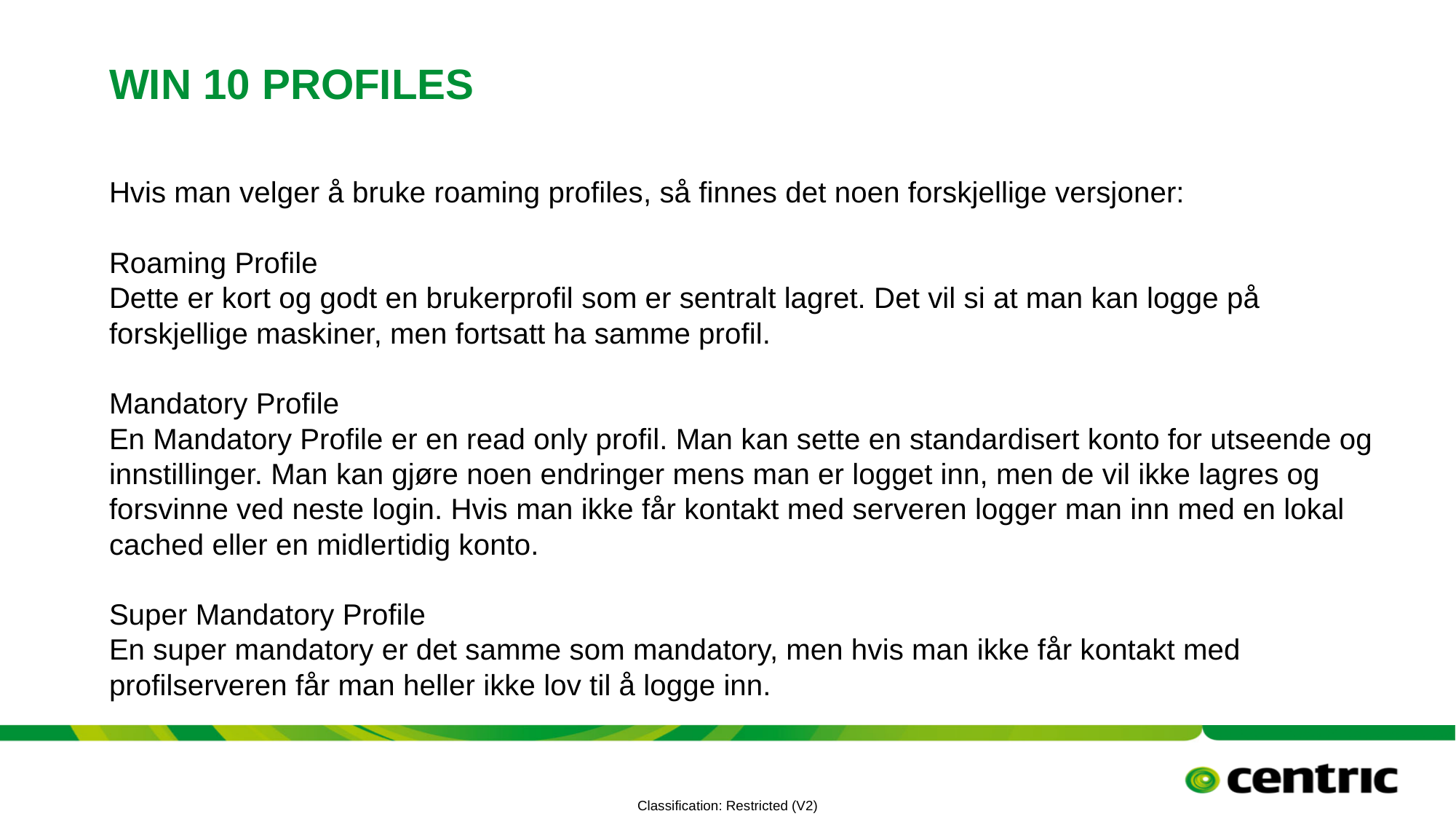

# Win 10 profiles
Hvis man velger å bruke roaming profiles, så finnes det noen forskjellige versjoner:

Roaming Profile
Dette er kort og godt en brukerprofil som er sentralt lagret. Det vil si at man kan logge på forskjellige maskiner, men fortsatt ha samme profil.

Mandatory Profile
En Mandatory Profile er en read only profil. Man kan sette en standardisert konto for utseende og innstillinger. Man kan gjøre noen endringer mens man er logget inn, men de vil ikke lagres og forsvinne ved neste login. Hvis man ikke får kontakt med serveren logger man inn med en lokal cached eller en midlertidig konto.

Super Mandatory Profile
En super mandatory er det samme som mandatory, men hvis man ikke får kontakt med profilserveren får man heller ikke lov til å logge inn.